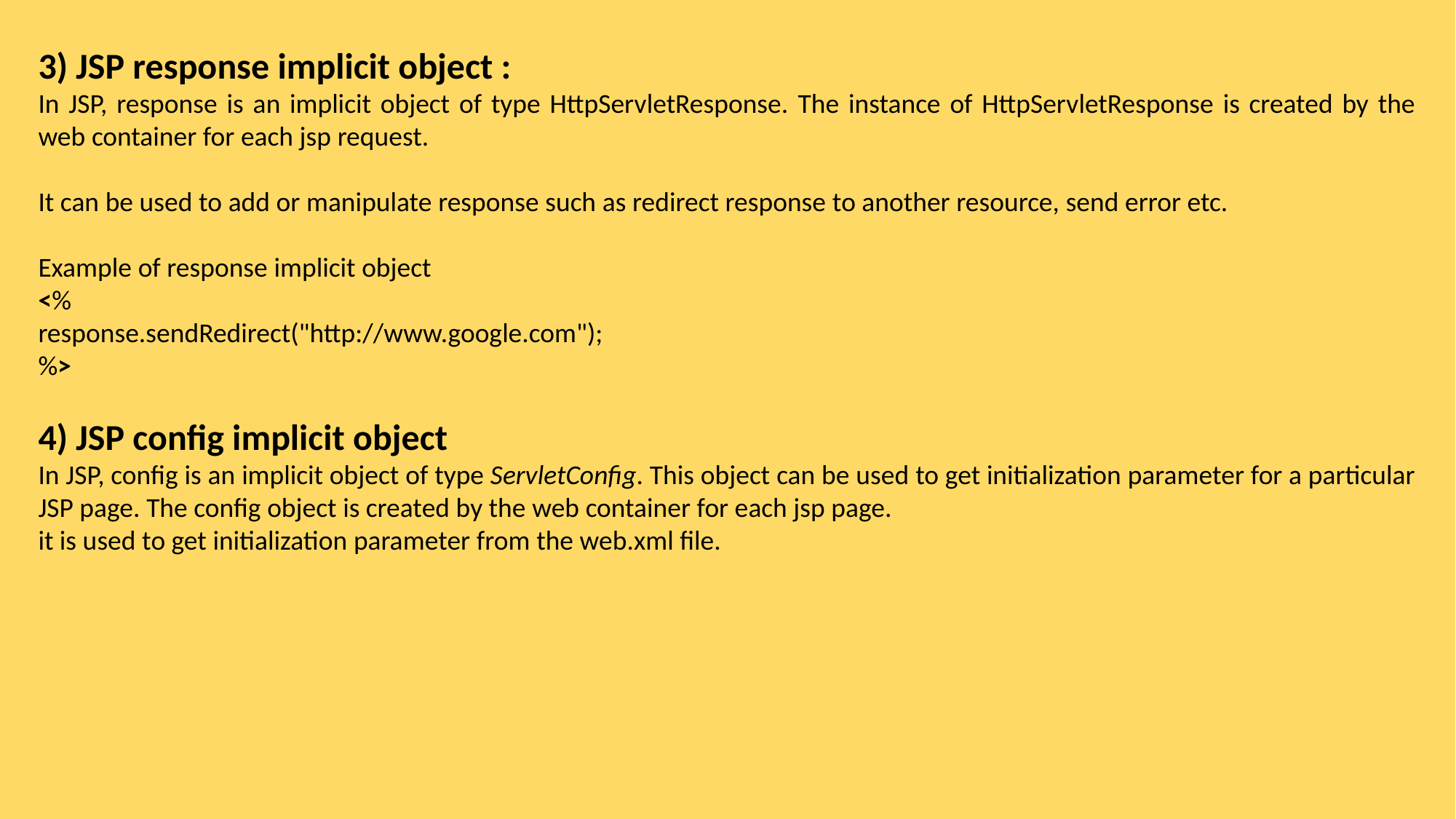

3) JSP response implicit object :
In JSP, response is an implicit object of type HttpServletResponse. The instance of HttpServletResponse is created by the web container for each jsp request.

It can be used to add or manipulate response such as redirect response to another resource, send error etc.

Example of response implicit object
<%
response.sendRedirect("http://www.google.com");
%>

4) JSP config implicit object
In JSP, config is an implicit object of type ServletConfig. This object can be used to get initialization parameter for a particular JSP page. The config object is created by the web container for each jsp page.
it is used to get initialization parameter from the web.xml file.